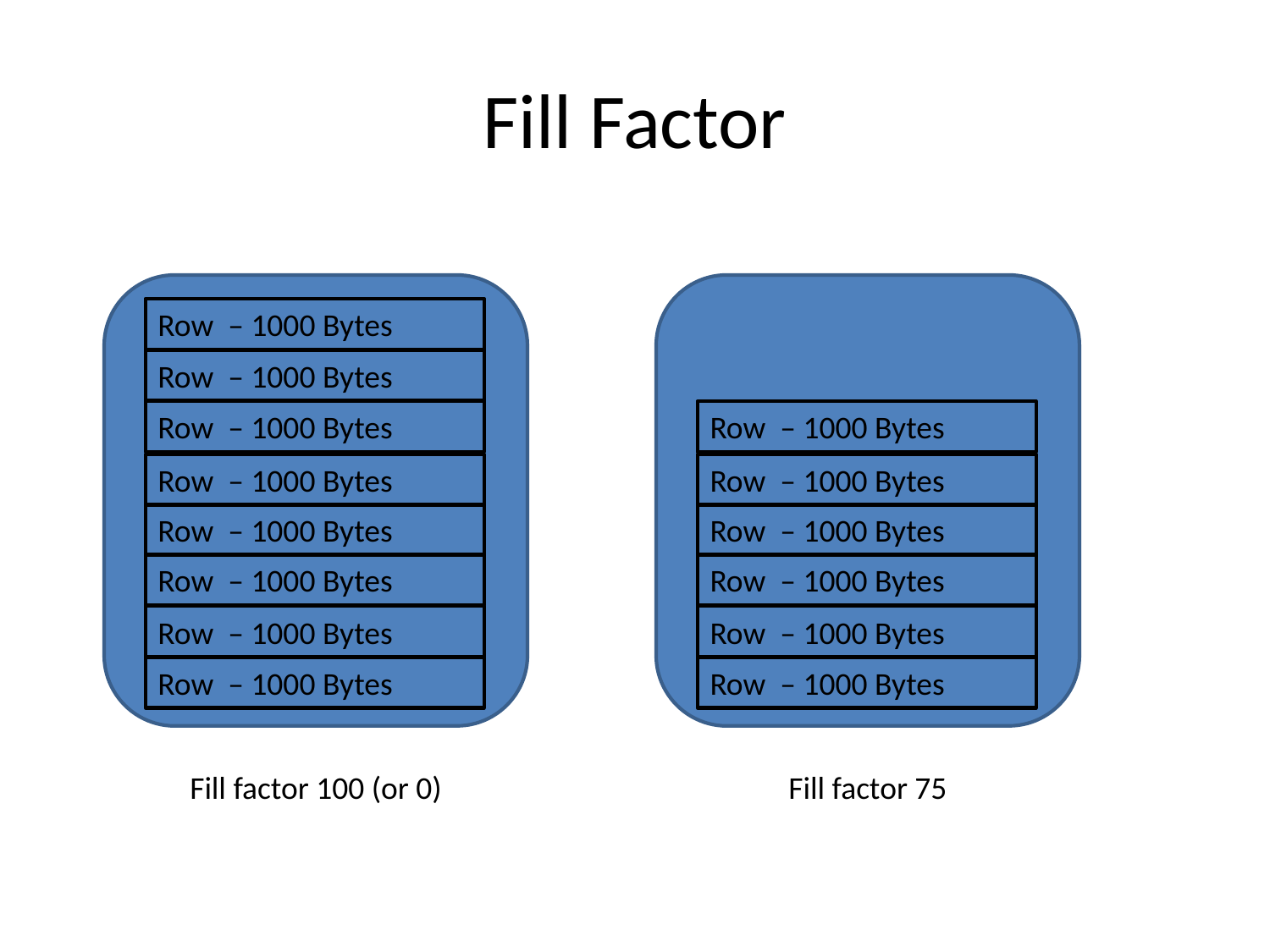

# Fill Factor

Row  – 1000 Bytes
Row  – 1000 Bytes
Row  – 1000 Bytes
Row  – 1000 Bytes
Row  – 1000 Bytes
Row  – 1000 Bytes
Row  – 1000 Bytes
Row  – 1000 Bytes

Row  – 1000 Bytes
Row  – 1000 Bytes
Row  – 1000 Bytes
Row  – 1000 Bytes
Row  – 1000 Bytes
Row  – 1000 Bytes
Fill factor 100 (or 0)
Fill factor 75